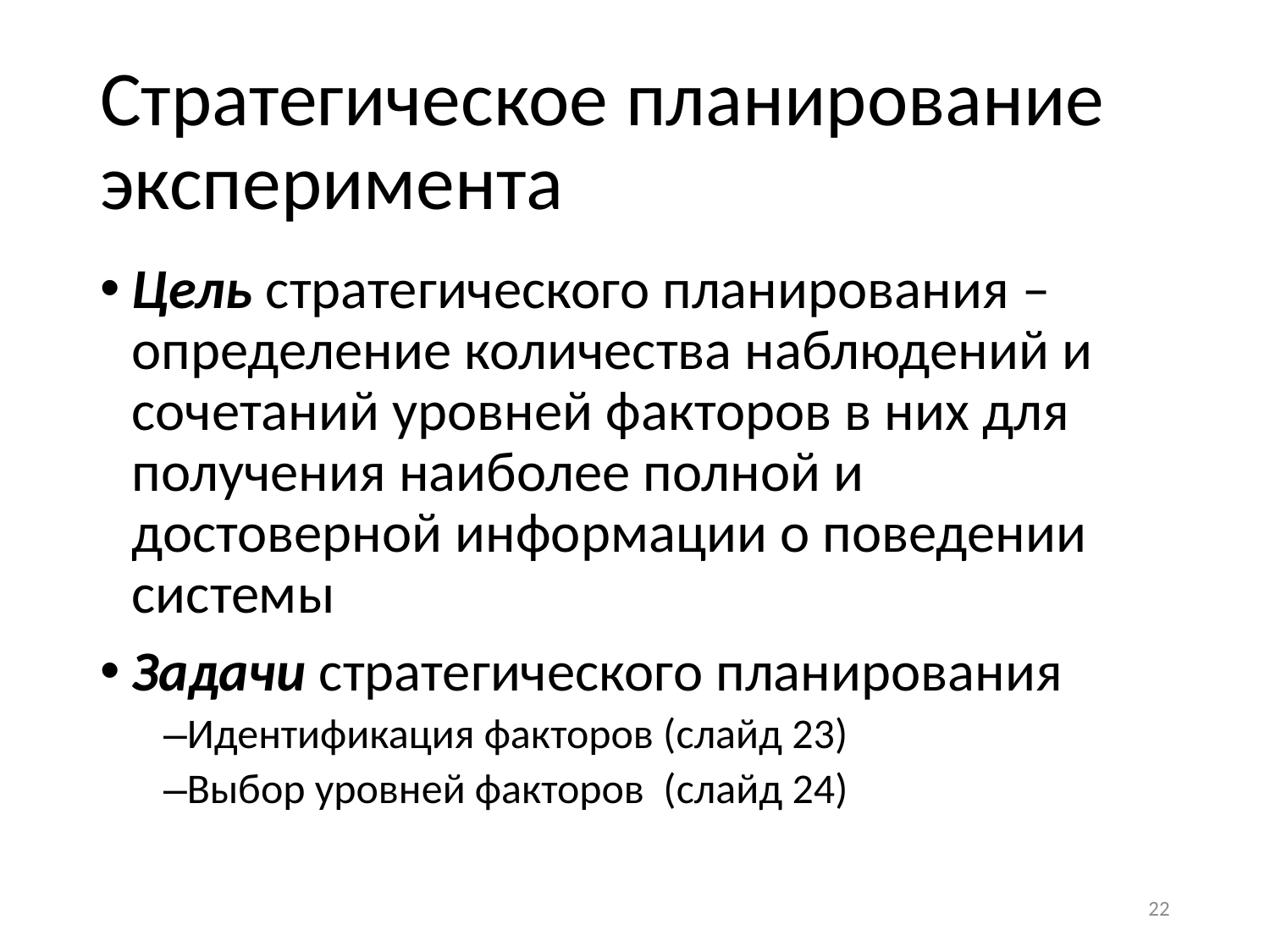

# Стратегическое планирование эксперимента
Цель стратегического планирования – определение количества наблюдений и сочетаний уровней факторов в них для получения наиболее полной и достоверной информации о поведении системы
Задачи стратегического планирования
–Идентификация факторов (слайд 23)
–Выбор уровней факторов  (слайд 24)

22